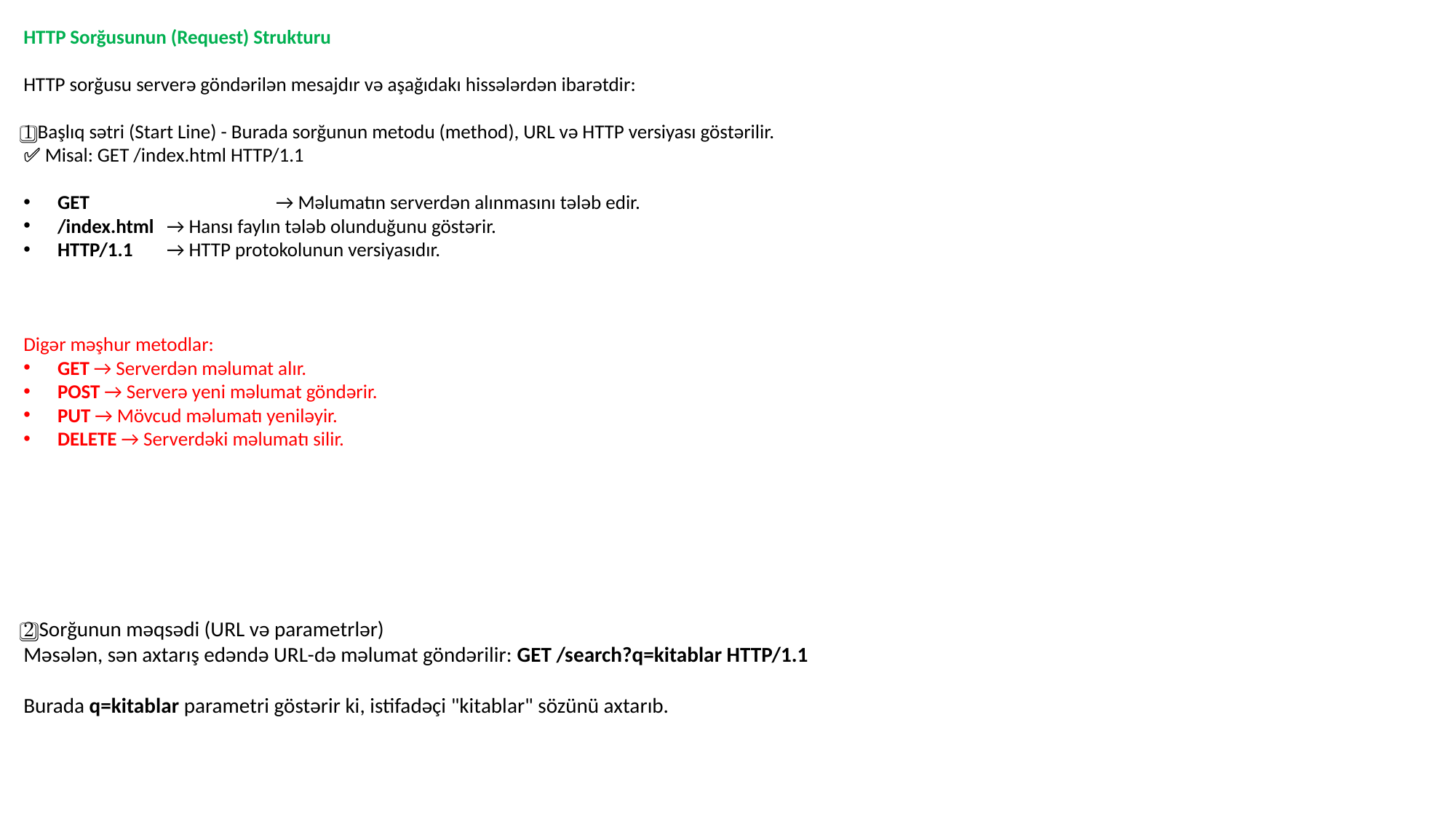

HTTP Sorğusunun (Request) Strukturu

HTTP sorğusu serverə göndərilən mesajdır və aşağıdakı hissələrdən ibarətdir:

1️⃣ Başlıq sətri (Start Line) - Burada sorğunun metodu (method), URL və HTTP versiyası göstərilir.
✅ Misal: GET /index.html HTTP/1.1

GET 		→ Məlumatın serverdən alınmasını tələb edir.
/index.html 	→ Hansı faylın tələb olunduğunu göstərir.
HTTP/1.1 	→ HTTP protokolunun versiyasıdır.

Digər məşhur metodlar:
GET → Serverdən məlumat alır.
POST → Serverə yeni məlumat göndərir.
PUT → Mövcud məlumatı yeniləyir.
DELETE → Serverdəki məlumatı silir.

2️⃣ Sorğunun məqsədi (URL və parametrlər)
Məsələn, sən axtarış edəndə URL-də məlumat göndərilir: GET /search?q=kitablar HTTP/1.1

Burada q=kitablar parametri göstərir ki, istifadəçi "kitablar" sözünü axtarıb.